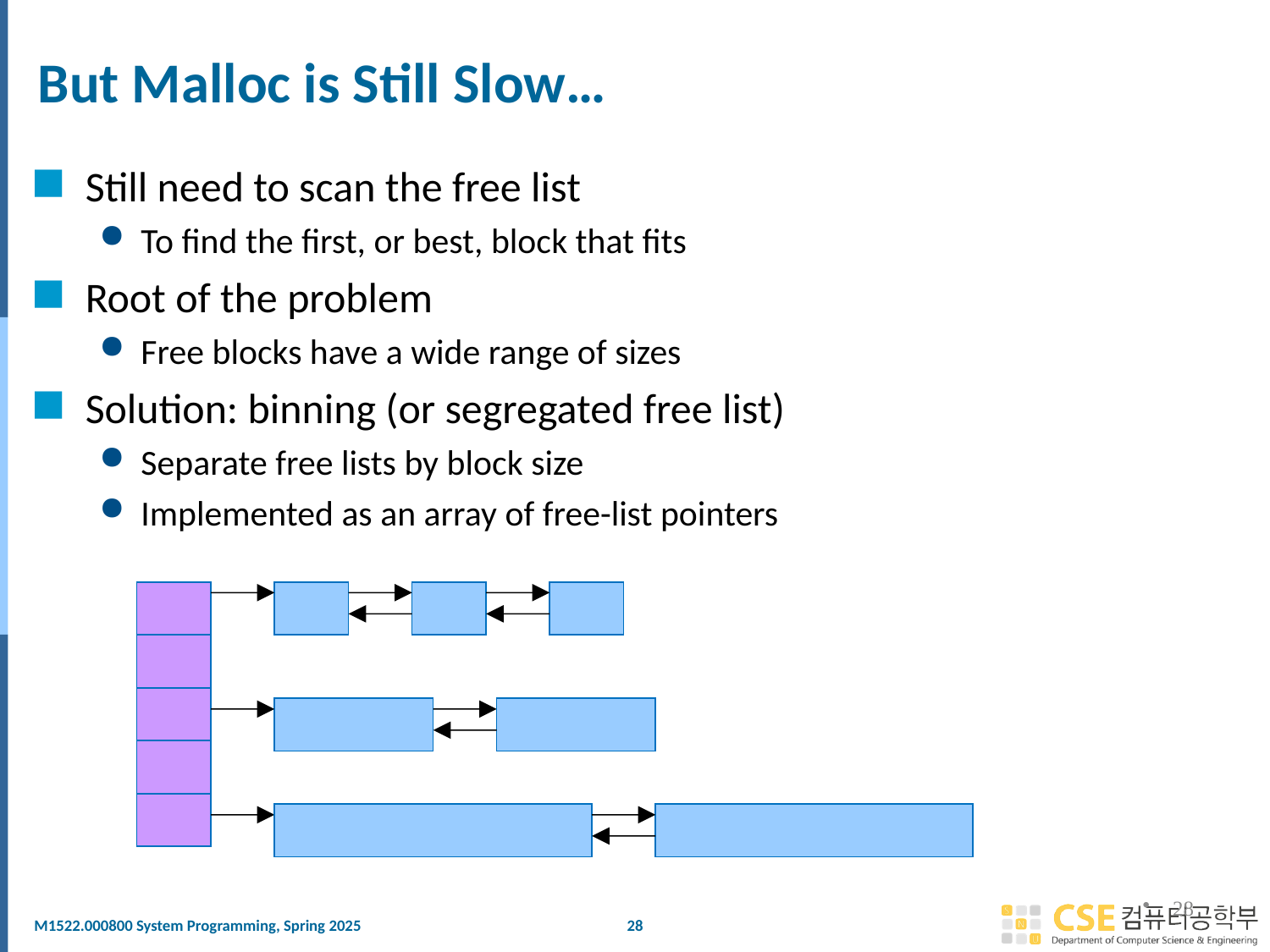

# But Malloc is Still Slow…
Still need to scan the free list
To find the first, or best, block that fits
Root of the problem
Free blocks have a wide range of sizes
Solution: binning (or segregated free list)
Separate free lists by block size
Implemented as an array of free-list pointers

28